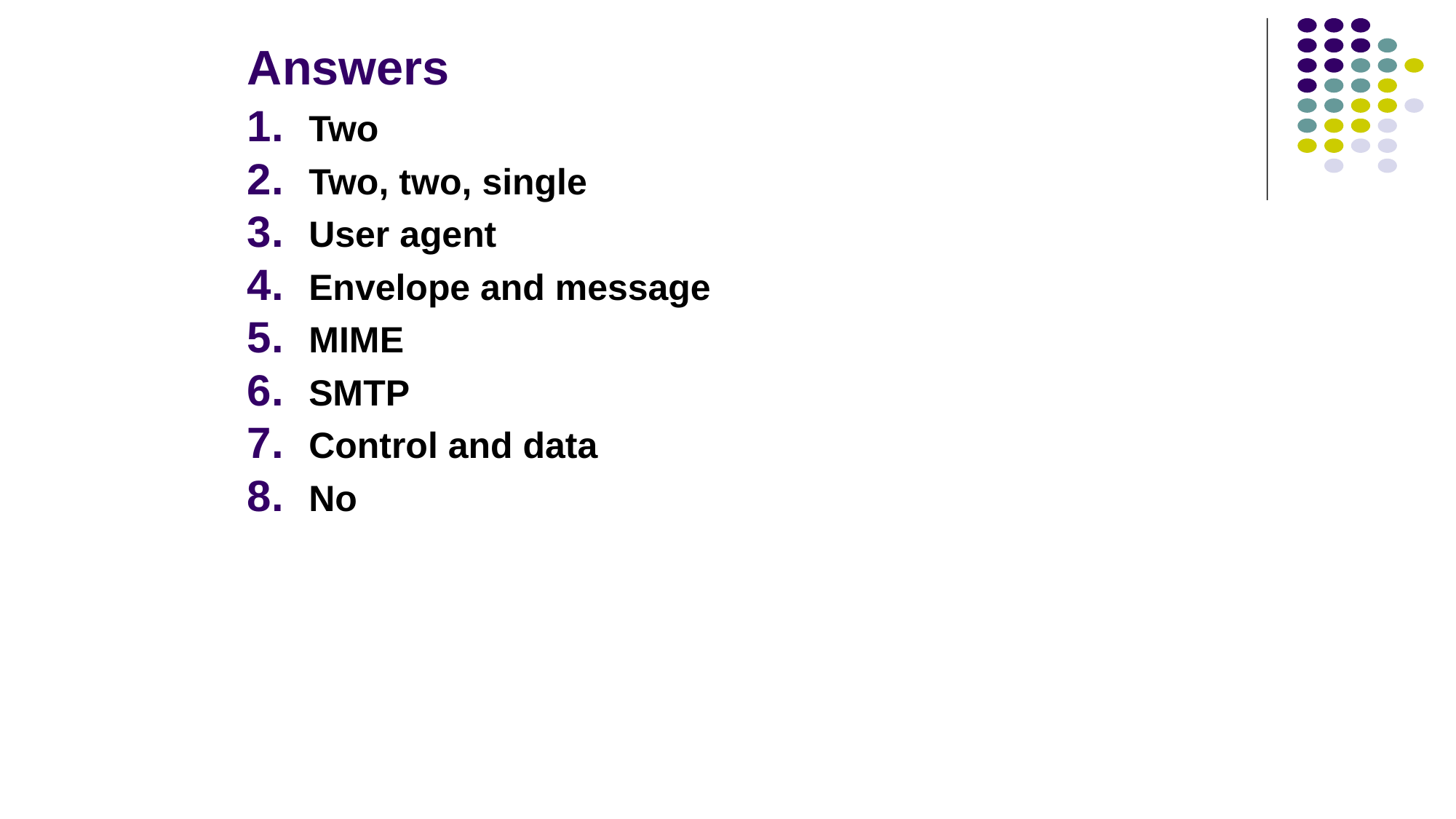

# Answers
Two
Two, two, single
User agent
Envelope and message
MIME
SMTP
Control and data
No